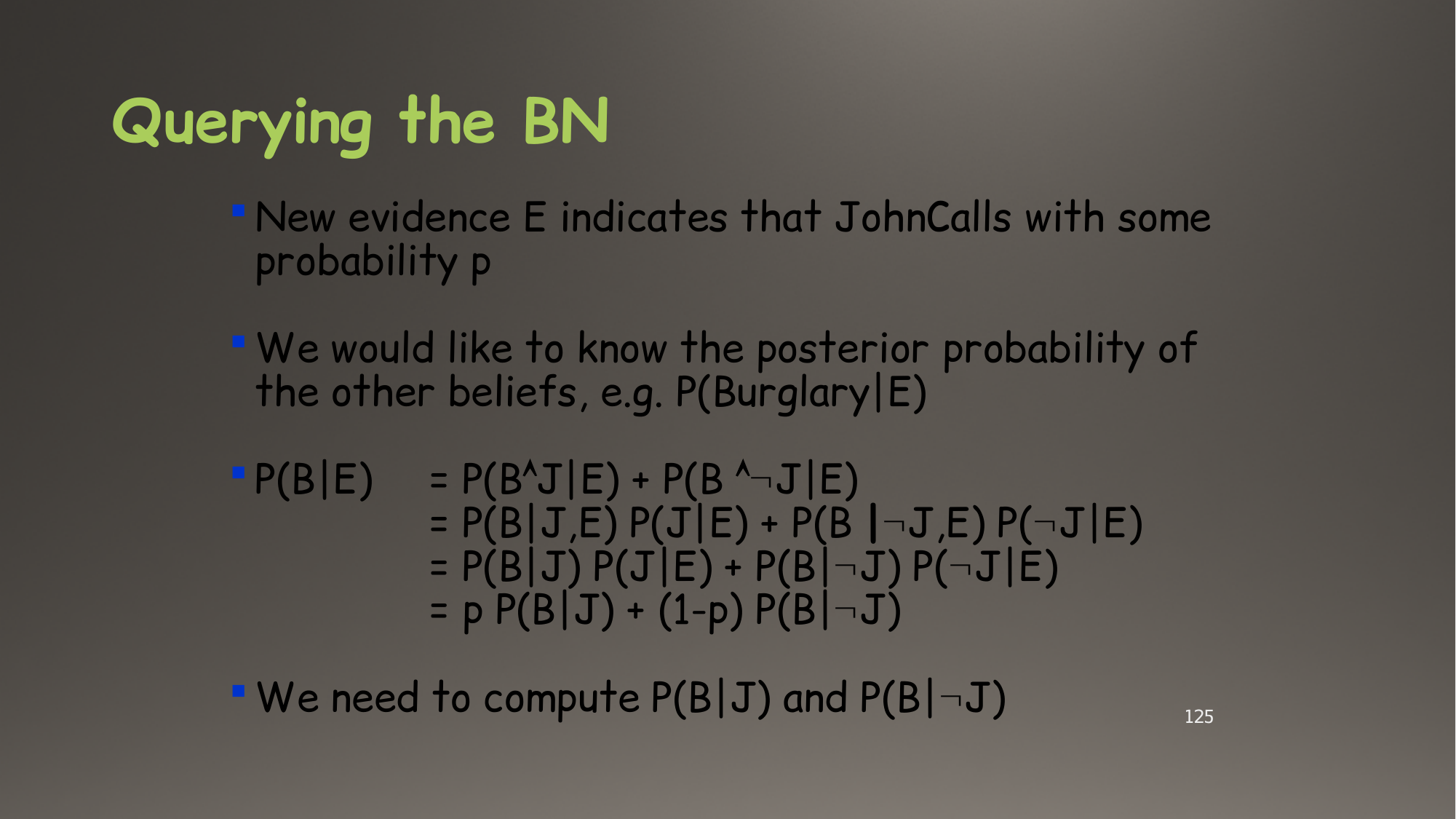

# Querying the BN
New evidence E indicates that JohnCalls with some probability p

We would like to know the posterior probability of the other beliefs, e.g. P(Burglary|E)

P(B|E) 	= P(B∧J|E) + P(B ∧¬J|E)
	= P(B|J,E) P(J|E) + P(B |¬J,E) P(¬J|E)
	= P(B|J) P(J|E) + P(B|¬J) P(¬J|E)
	= p P(B|J) + (1-p) P(B|¬J)

We need to compute P(B|J) and P(B|¬J)

125